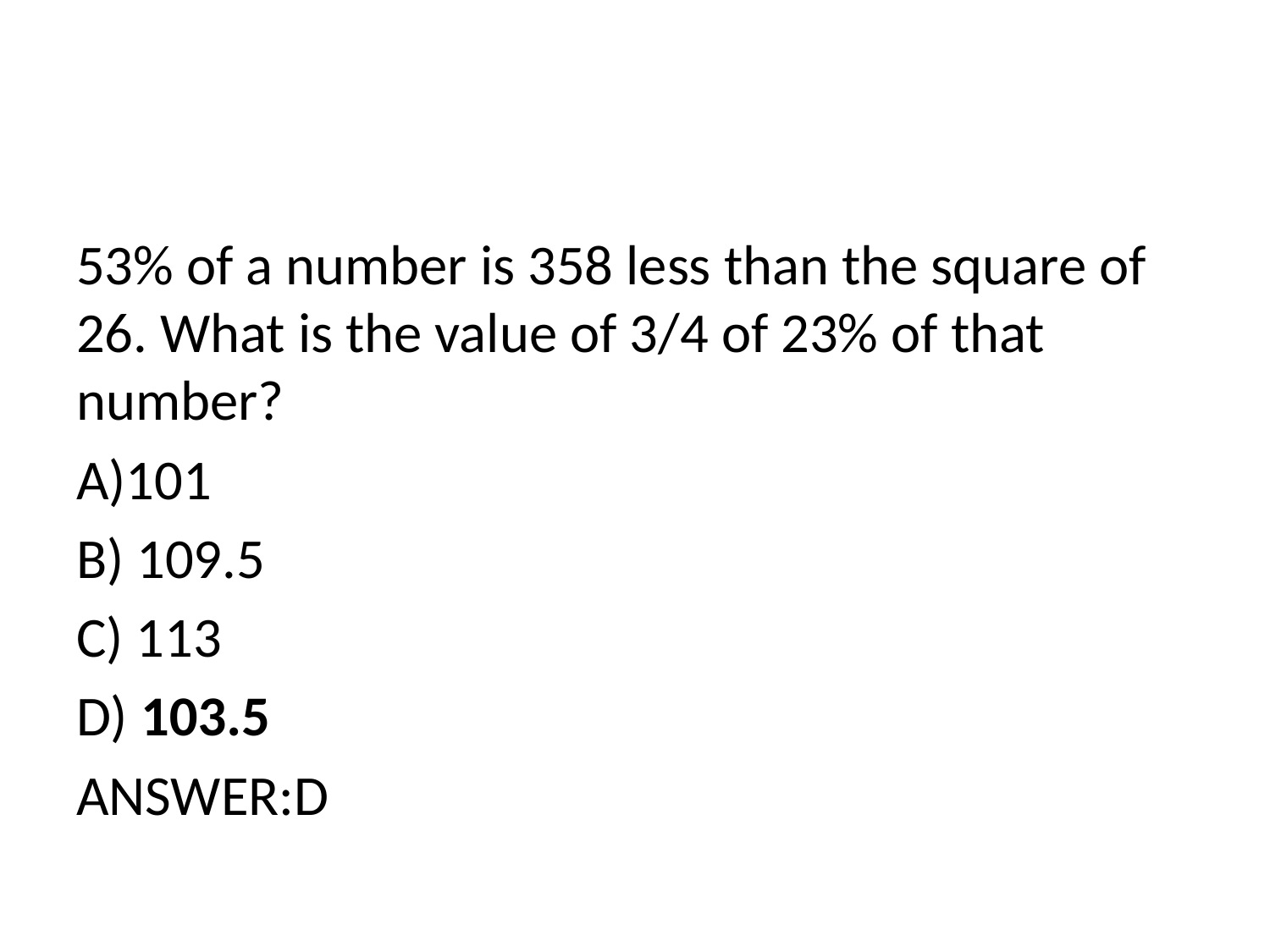

53% of a number is 358 less than the square of 26. What is the value of 3/4 of 23% of that number?
A)101
B) 109.5
C) 113
D) 103.5
ANSWER:D